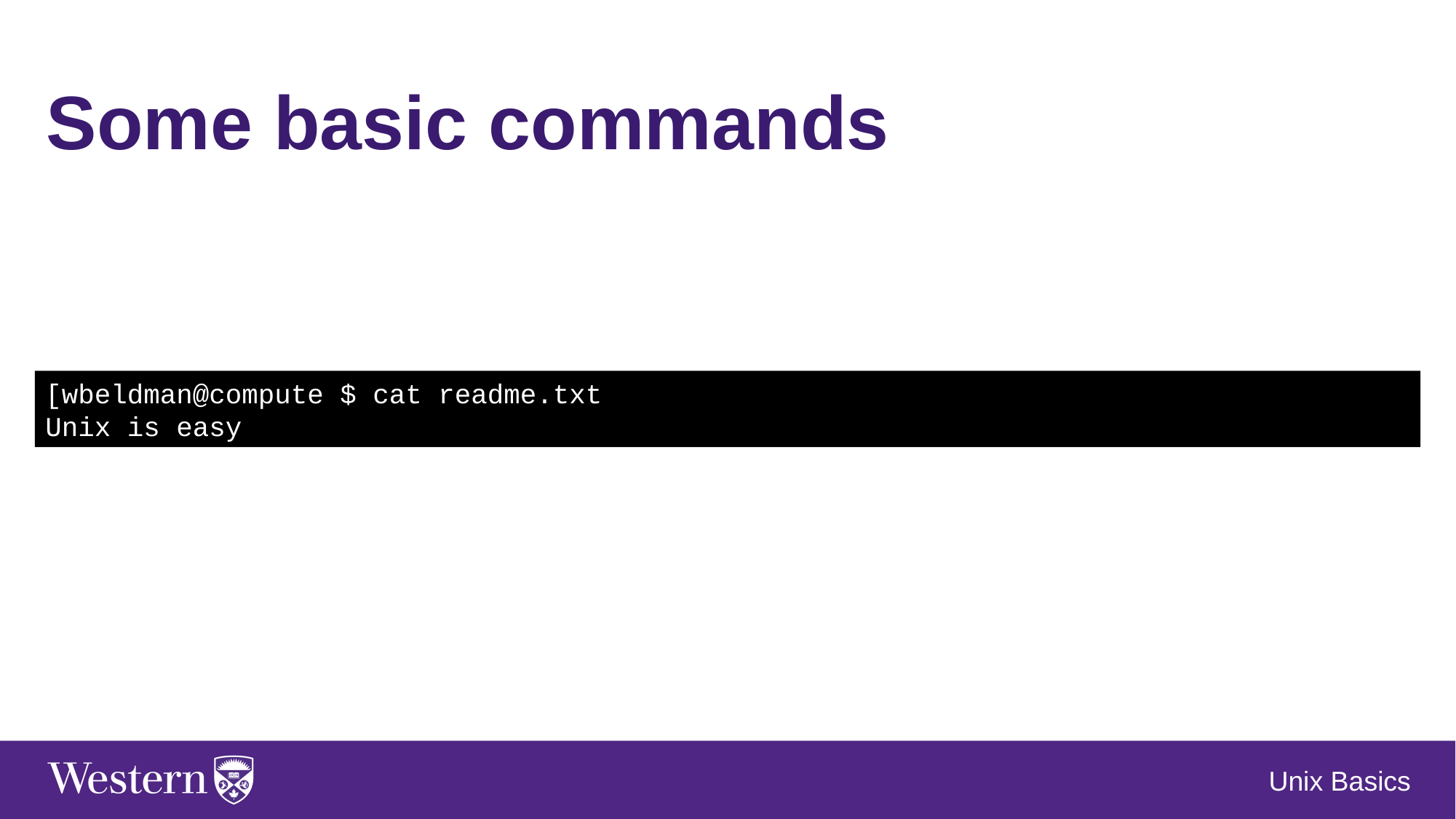

Some basic commands
[wbeldman@compute $ cat readme.txt
Unix is easy
Unix Basics